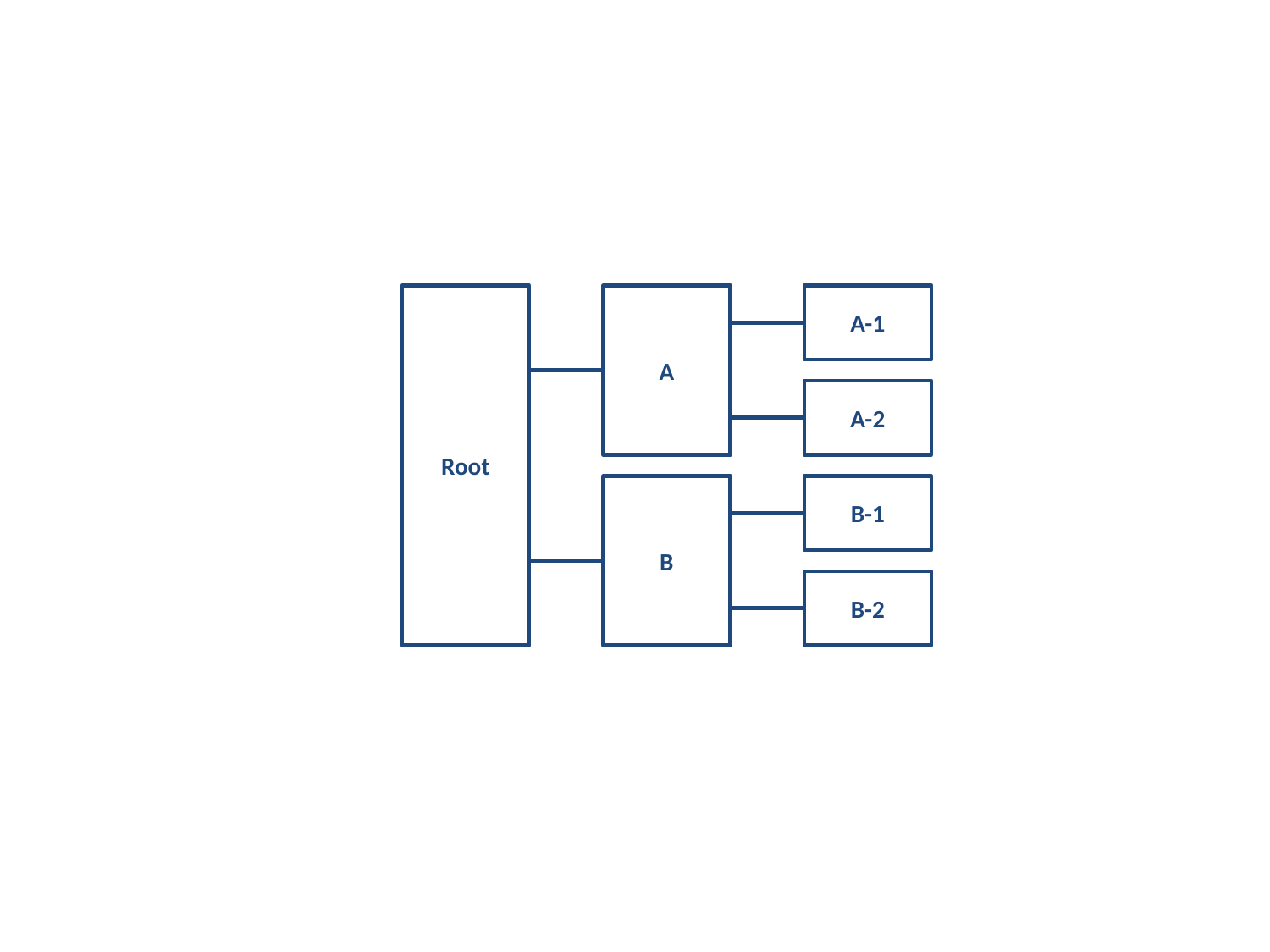

#
Root
A
A-1
A-2
B
B-1
B-2